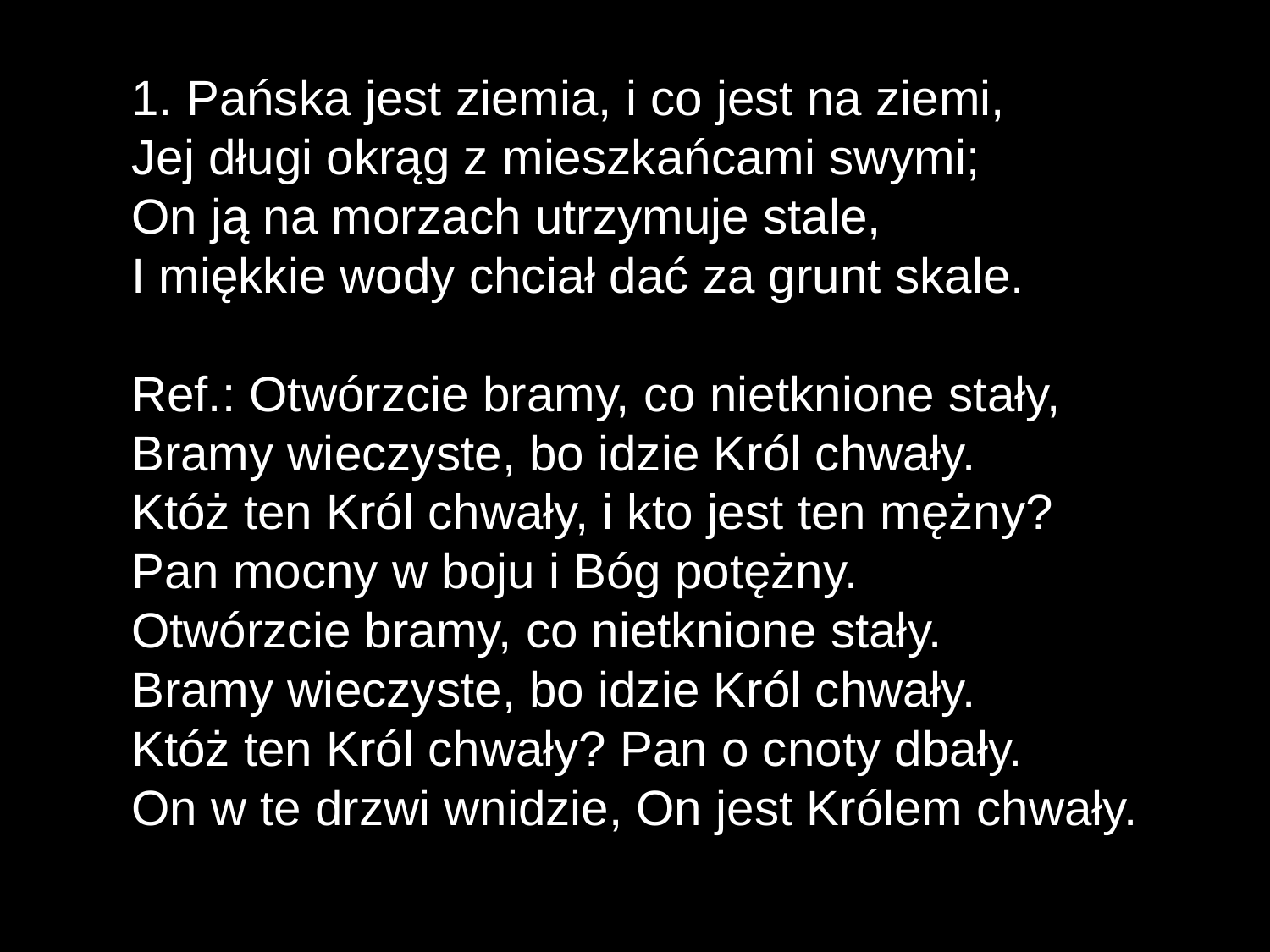

1. Pańska jest ziemia, i co jest na ziemi,
Jej długi okrąg z mieszkańcami swymi;
On ją na morzach utrzymuje stale,
I miękkie wody chciał dać za grunt skale.

Ref.: Otwórzcie bramy, co nietknione stały,
Bramy wieczyste, bo idzie Król chwały.
Któż ten Król chwały, i kto jest ten mężny?
Pan mocny w boju i Bóg potężny.
Otwórzcie bramy, co nietknione stały.
Bramy wieczyste, bo idzie Król chwały.
Któż ten Król chwały? Pan o cnoty dbały.
On w te drzwi wnidzie, On jest Królem chwały.